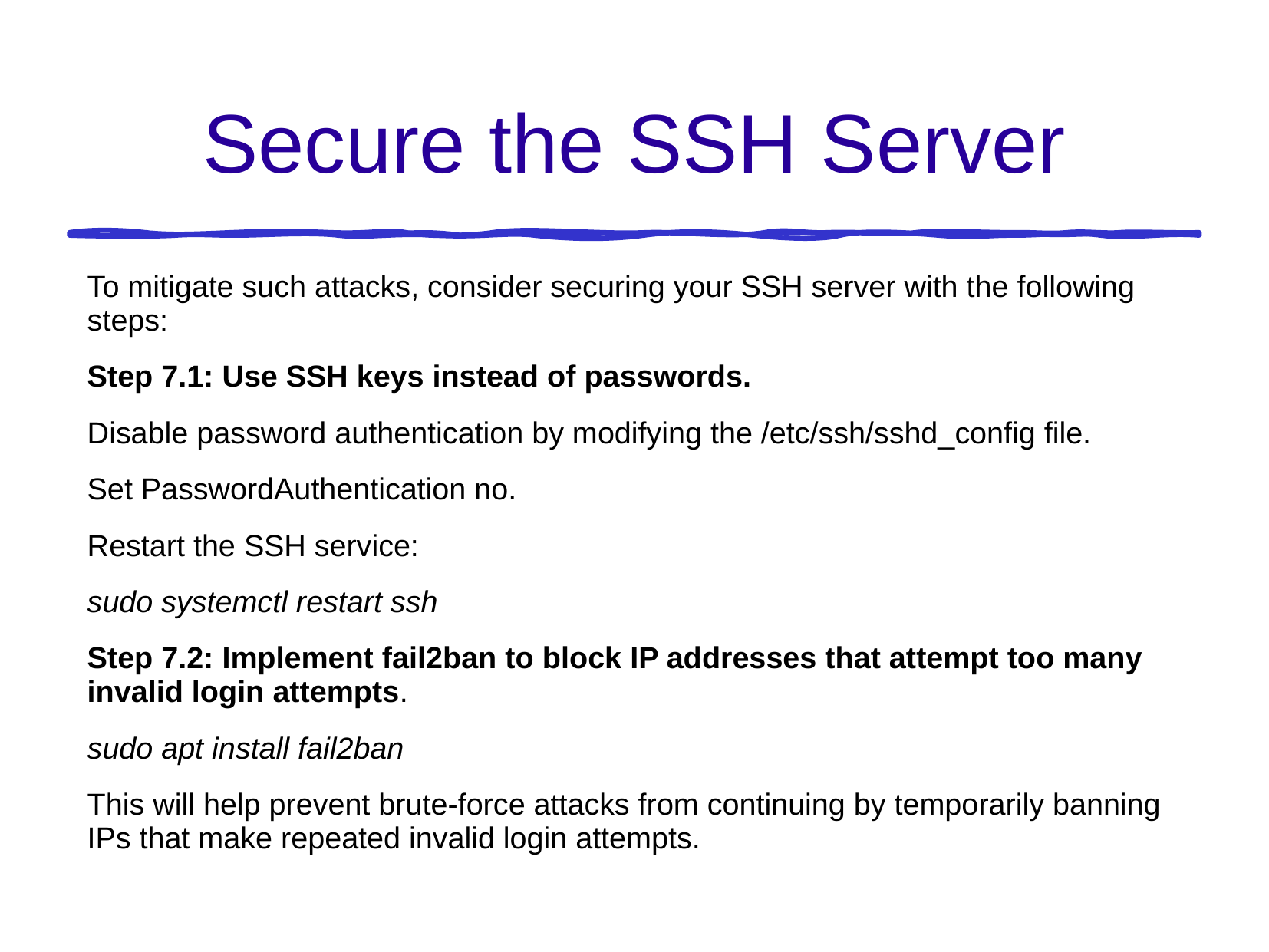

# Secure the SSH Server

To mitigate such attacks, consider securing your SSH server with the following steps:
Step 7.1: Use SSH keys instead of passwords.
Disable password authentication by modifying the /etc/ssh/sshd_config file.
Set PasswordAuthentication no.
Restart the SSH service:
sudo systemctl restart ssh
Step 7.2: Implement fail2ban to block IP addresses that attempt too many invalid login attempts.
sudo apt install fail2ban
This will help prevent brute-force attacks from continuing by temporarily banning IPs that make repeated invalid login attempts.